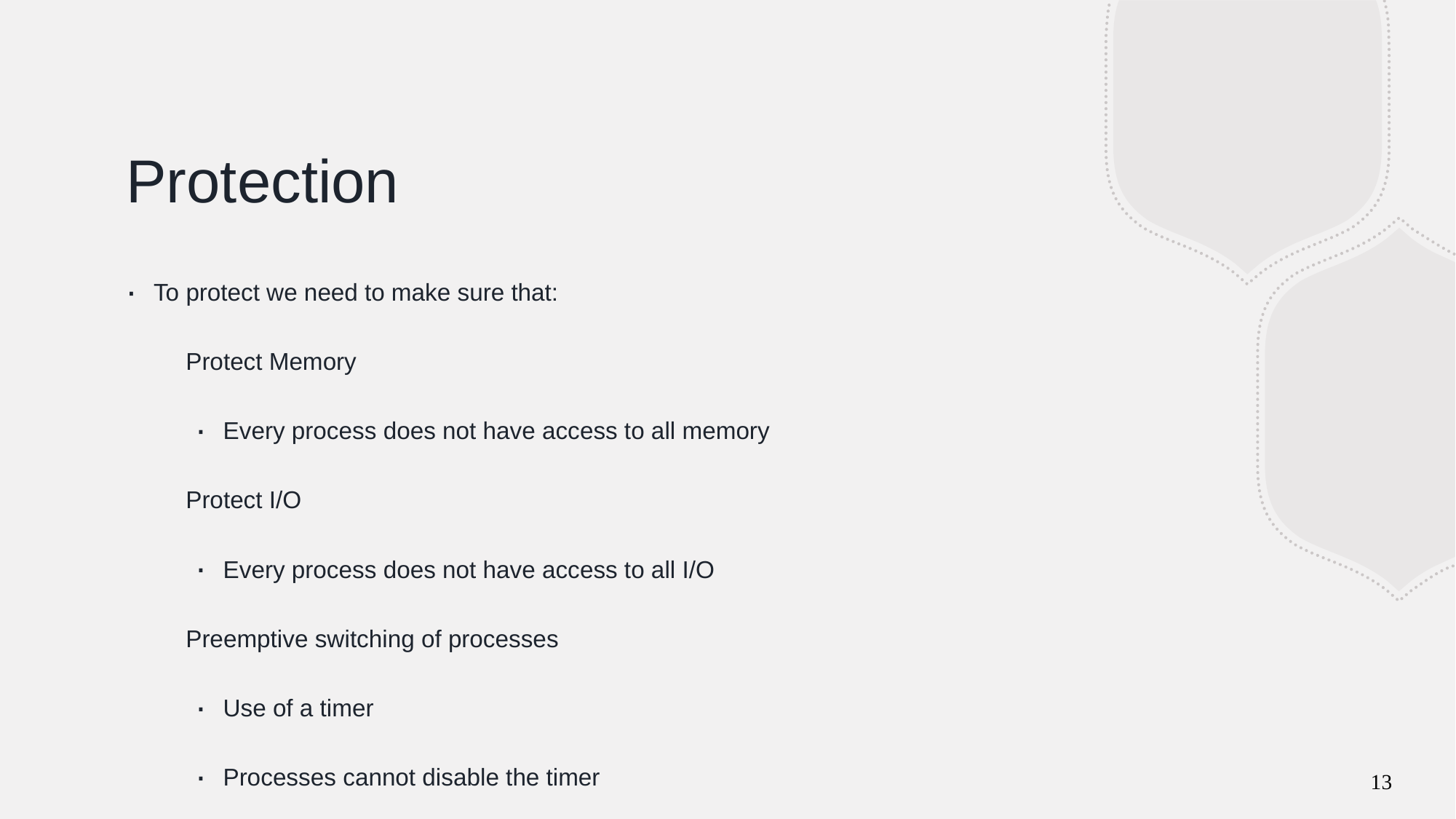

# Protection
To protect we need to make sure that:
Protect Memory
Every process does not have access to all memory
Protect I/O
Every process does not have access to all I/O
Preemptive switching of processes
Use of a timer
Processes cannot disable the timer
13